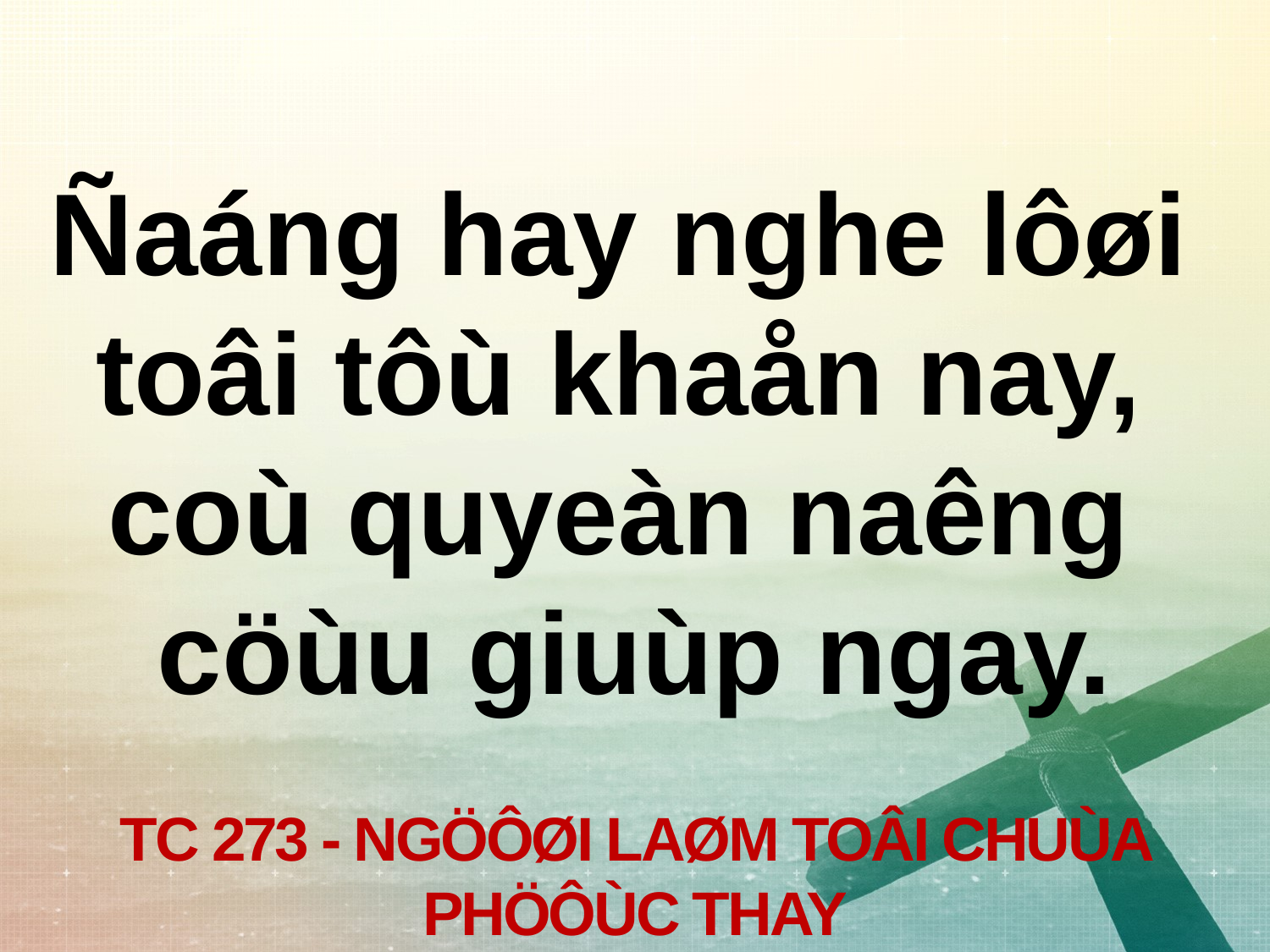

Ñaáng hay nghe lôøi
toâi tôù khaån nay,
coù quyeàn naêng
cöùu giuùp ngay.
TC 273 - NGÖÔØI LAØM TOÂI CHUÙA PHÖÔÙC THAY